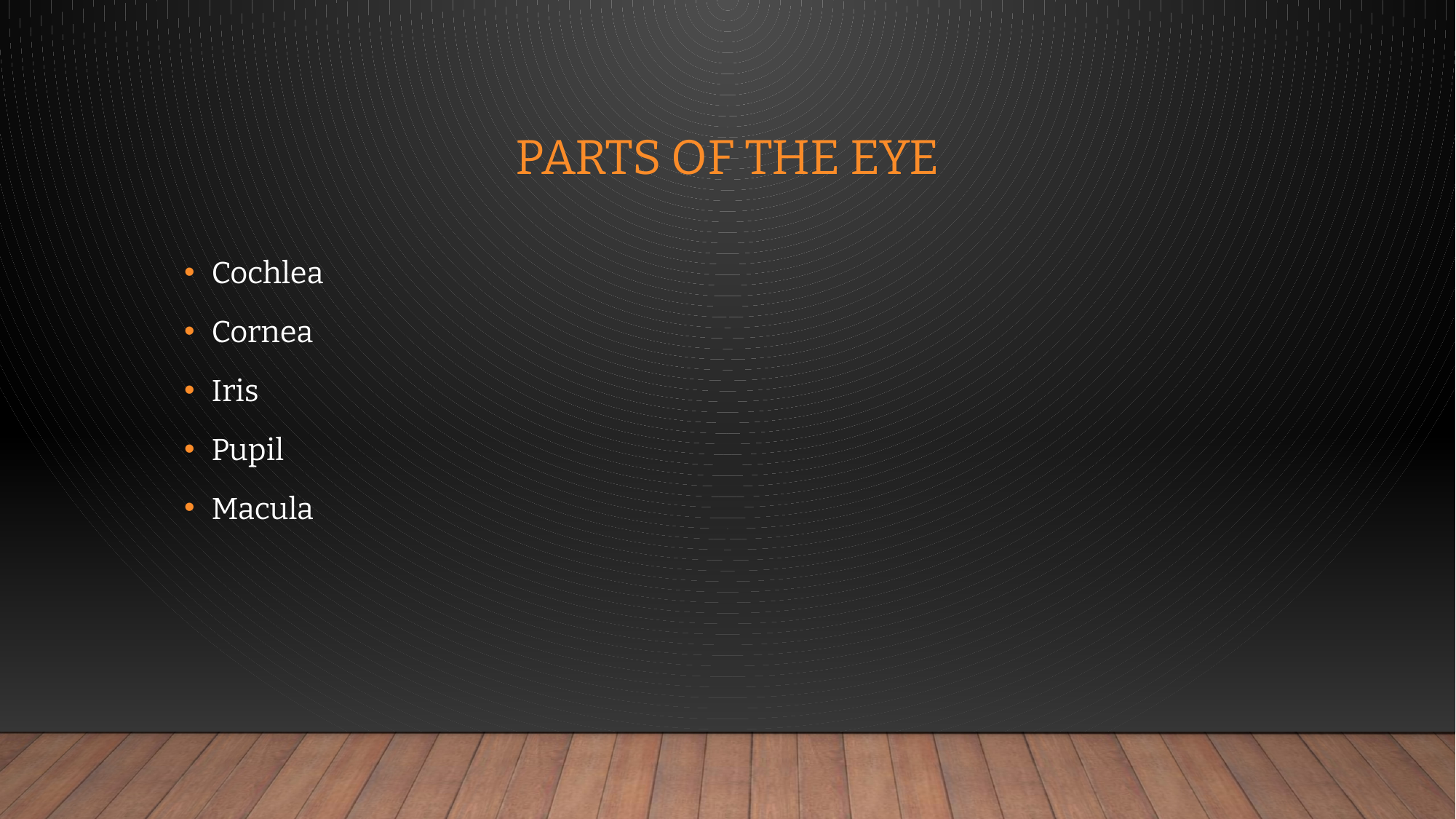

# Parts of the eye
Cochlea
Cornea
Iris
Pupil
Macula